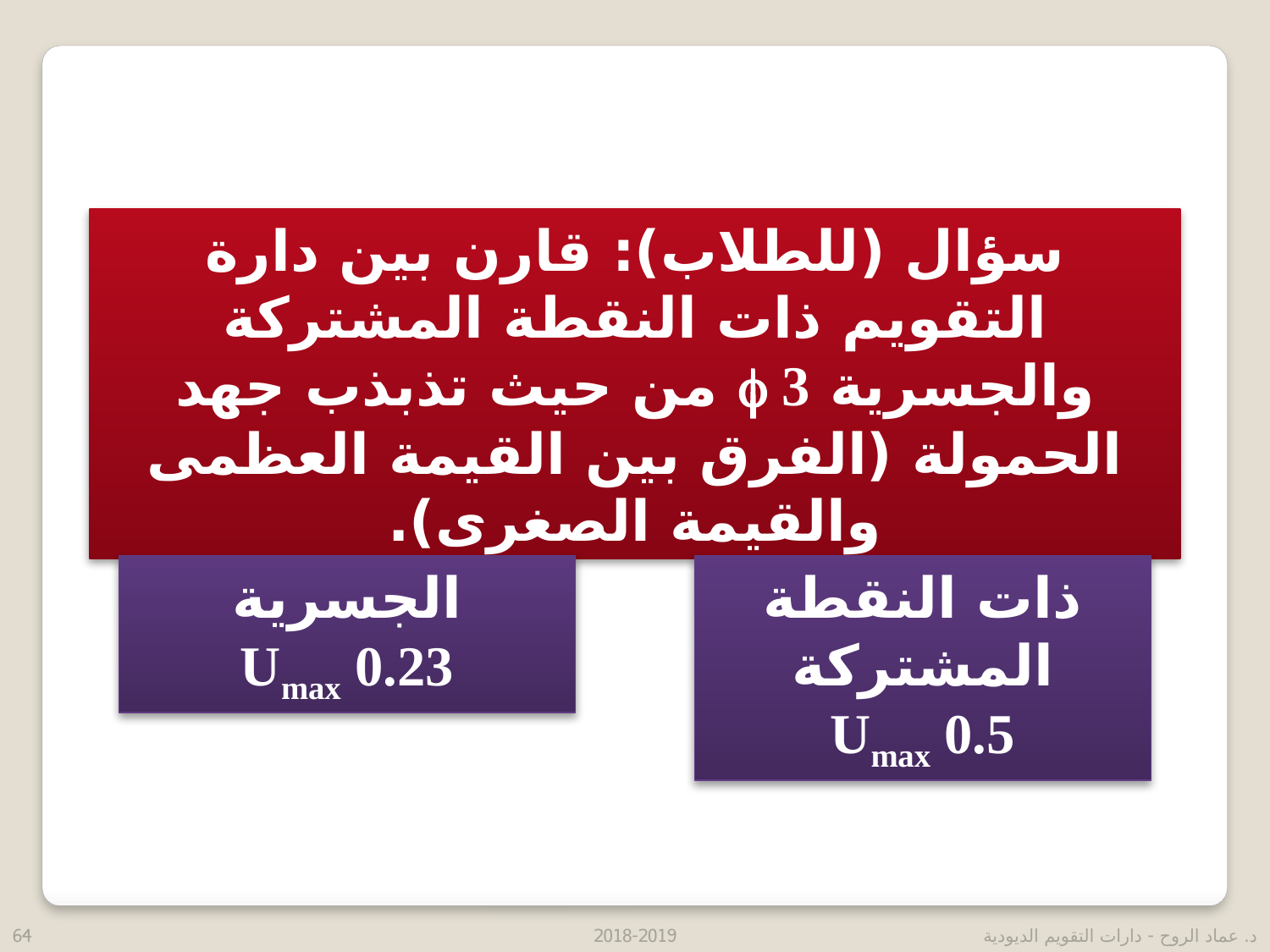

سؤال (للطلاب): قارن بين دارة التقويم ذات النقطة المشتركة والجسرية 3 φ من حيث تذبذب جهد الحمولة (الفرق بين القيمة العظمى والقيمة الصغرى).
الجسرية
0.23 Umax
ذات النقطة المشتركة
0.5 Umax
64
2018-2019
د. عماد الروح - دارات التقويم الديودية